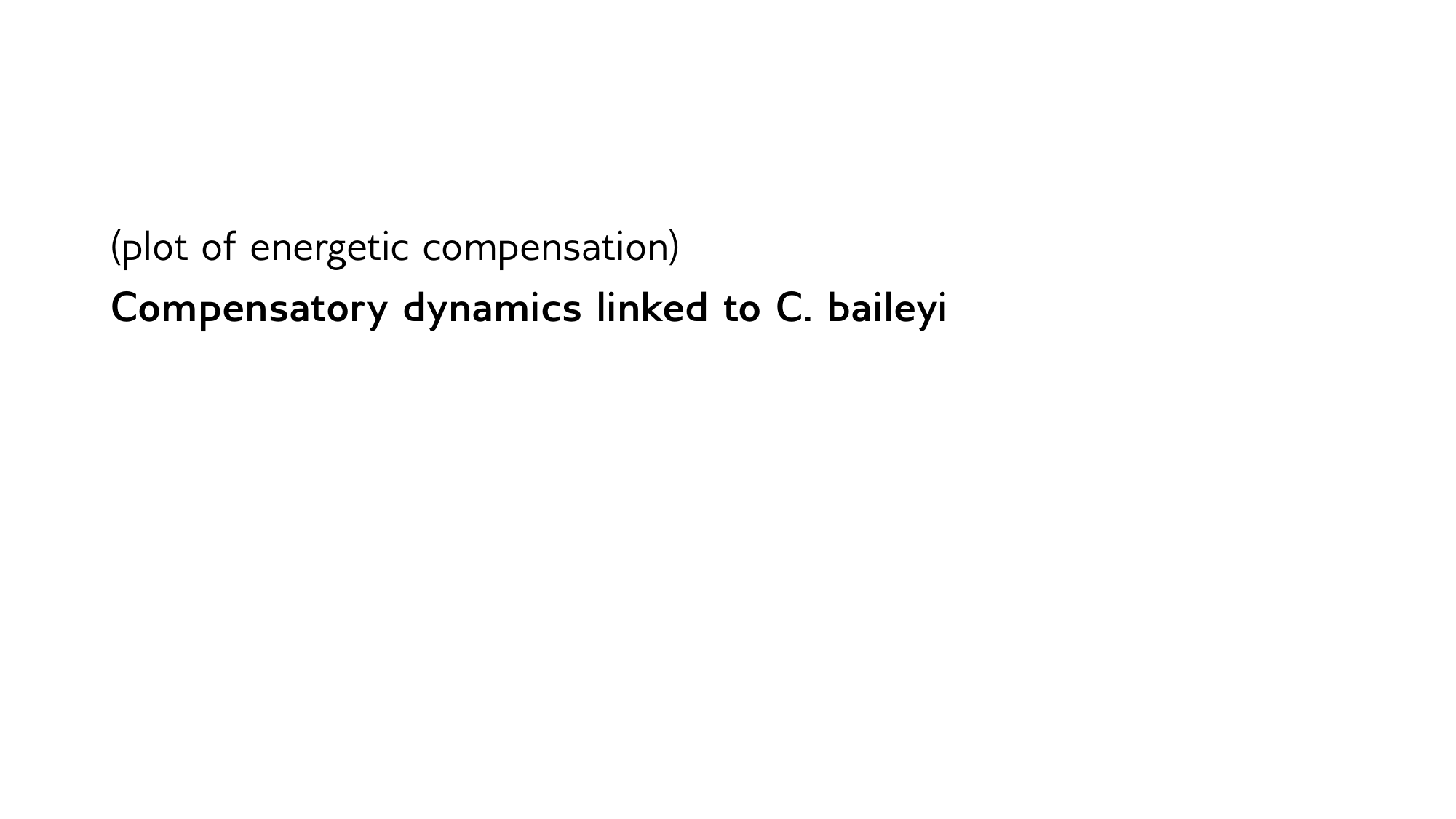

(plot of energetic compensation)
Compensatory dynamics linked to C. baileyi